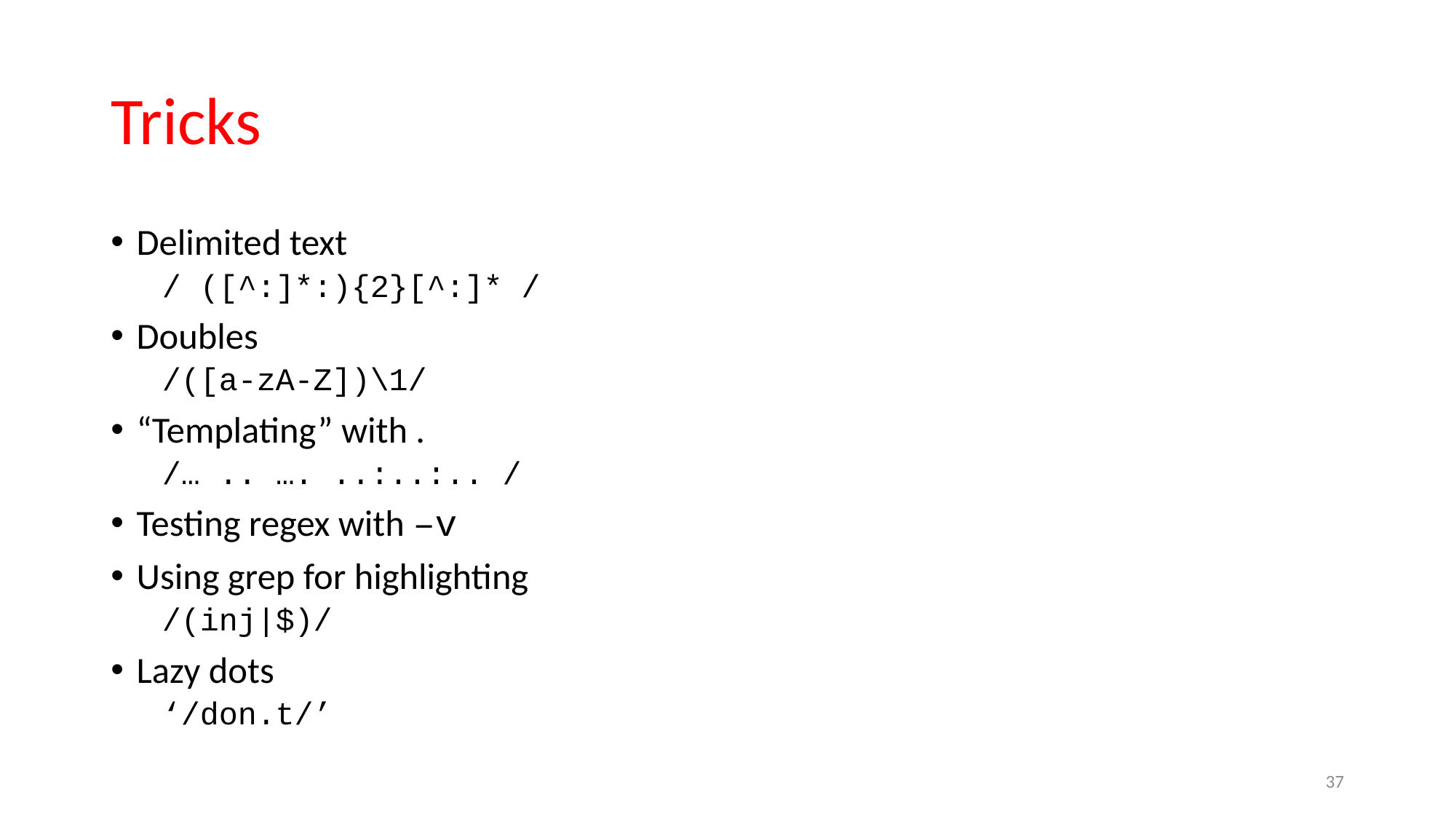

# Tricks
Delimited text
/ ([^:]*:){2}[^:]* /
Doubles
/([a-zA-Z])\1/
“Templating” with .
/… .. …. ..:..:.. /
Testing regex with –v
Using grep for highlighting
/(inj|$)/
Lazy dots
‘/don.t/’

37